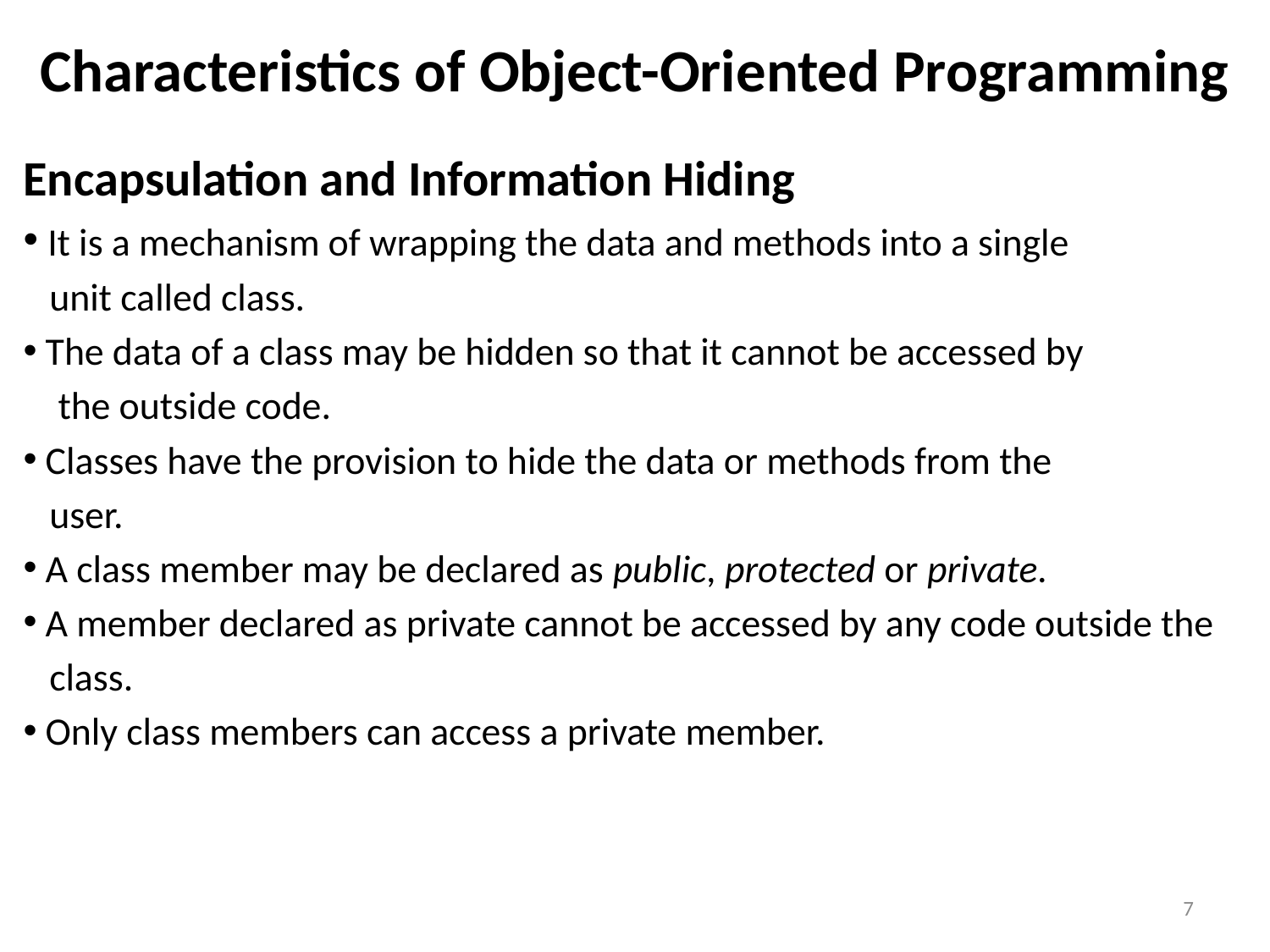

Characteristics of Object-Oriented Programming
Encapsulation and Information Hiding
 It is a mechanism of wrapping the data and methods into a single
   unit called class.
 The data of a class may be hidden so that it cannot be accessed by
    the outside code.
 Classes have the provision to hide the data or methods from the
   user.
 A class member may be declared as public, protected or private.
 A member declared as private cannot be accessed by any code outside the
   class.
 Only class members can access a private member.
7